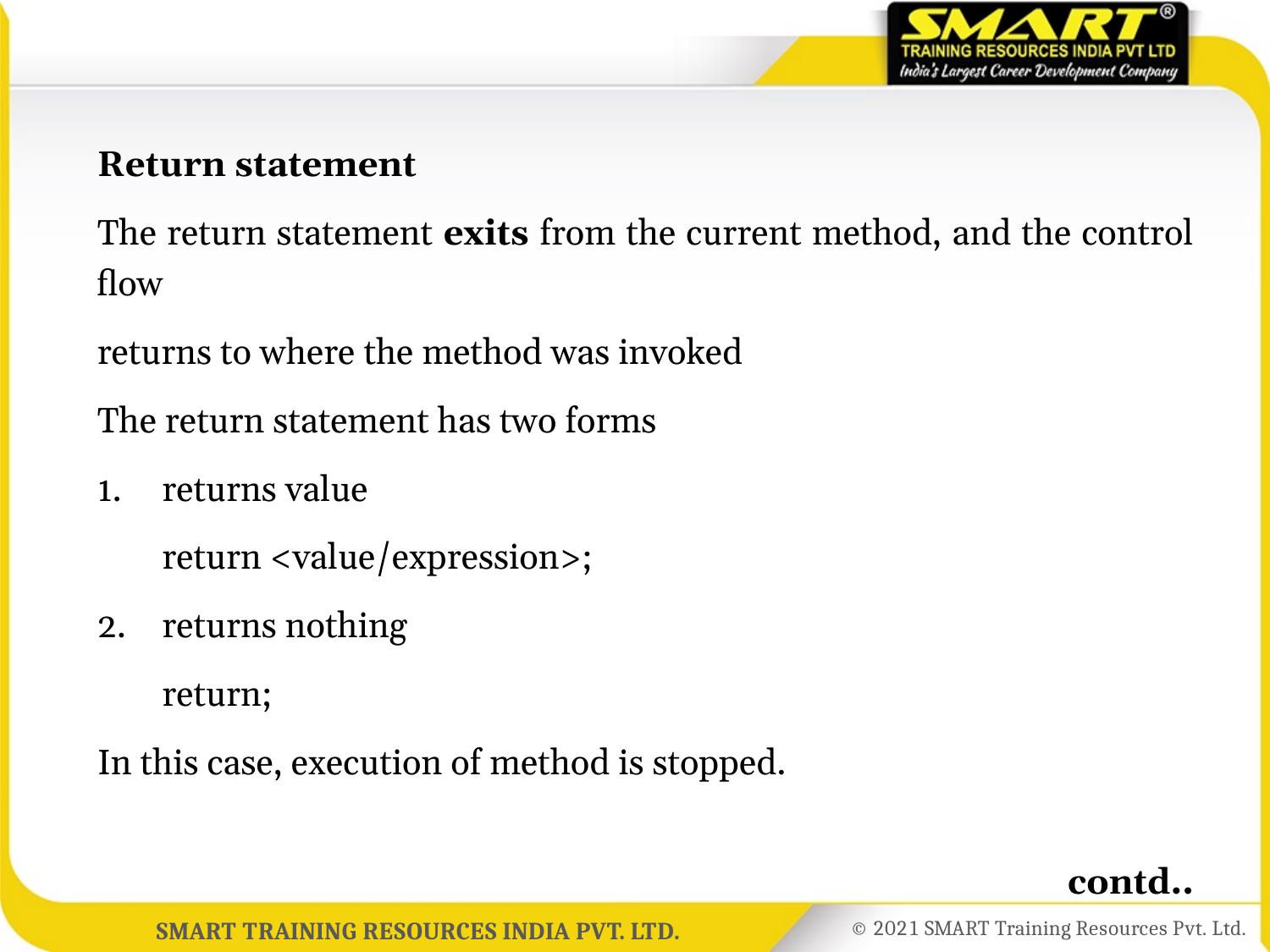

Return statement
The return statement exits from the current method, and the control flow
returns to where the method was invoked
The return statement has two forms
1.	returns value
	return <value/expression>;
2.	returns nothing
	return;
In this case, execution of method is stopped.
                                                                                                                                              contd..